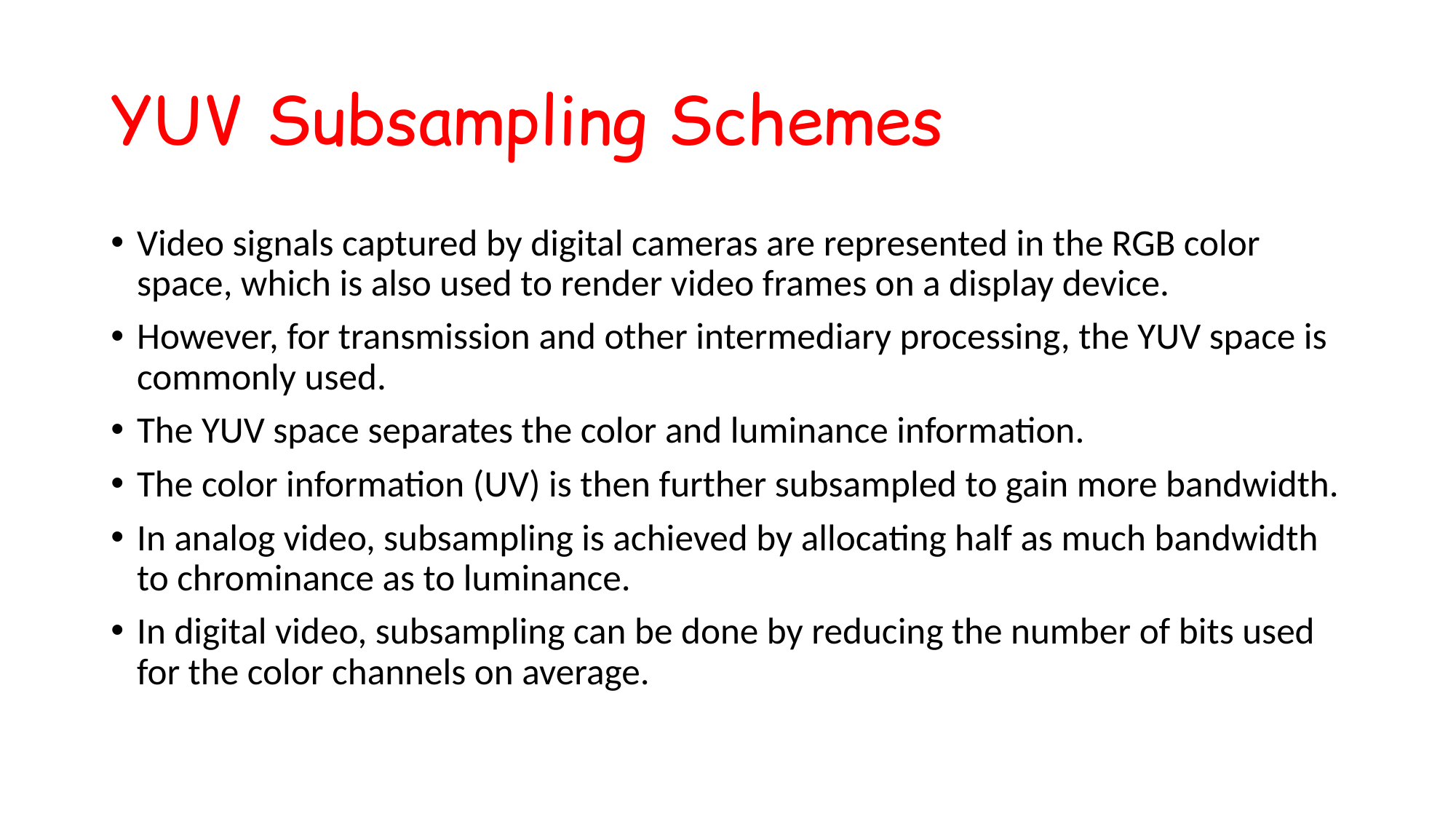

# YUV Subsampling Schemes
Video signals captured by digital cameras are represented in the RGB color space, which is also used to render video frames on a display device.
However, for transmission and other intermediary processing, the YUV space is commonly used.
The YUV space separates the color and luminance information.
The color information (UV) is then further subsampled to gain more bandwidth.
In analog video, subsampling is achieved by allocating half as much bandwidth to chrominance as to luminance.
In digital video, subsampling can be done by reducing the number of bits used for the color channels on average.